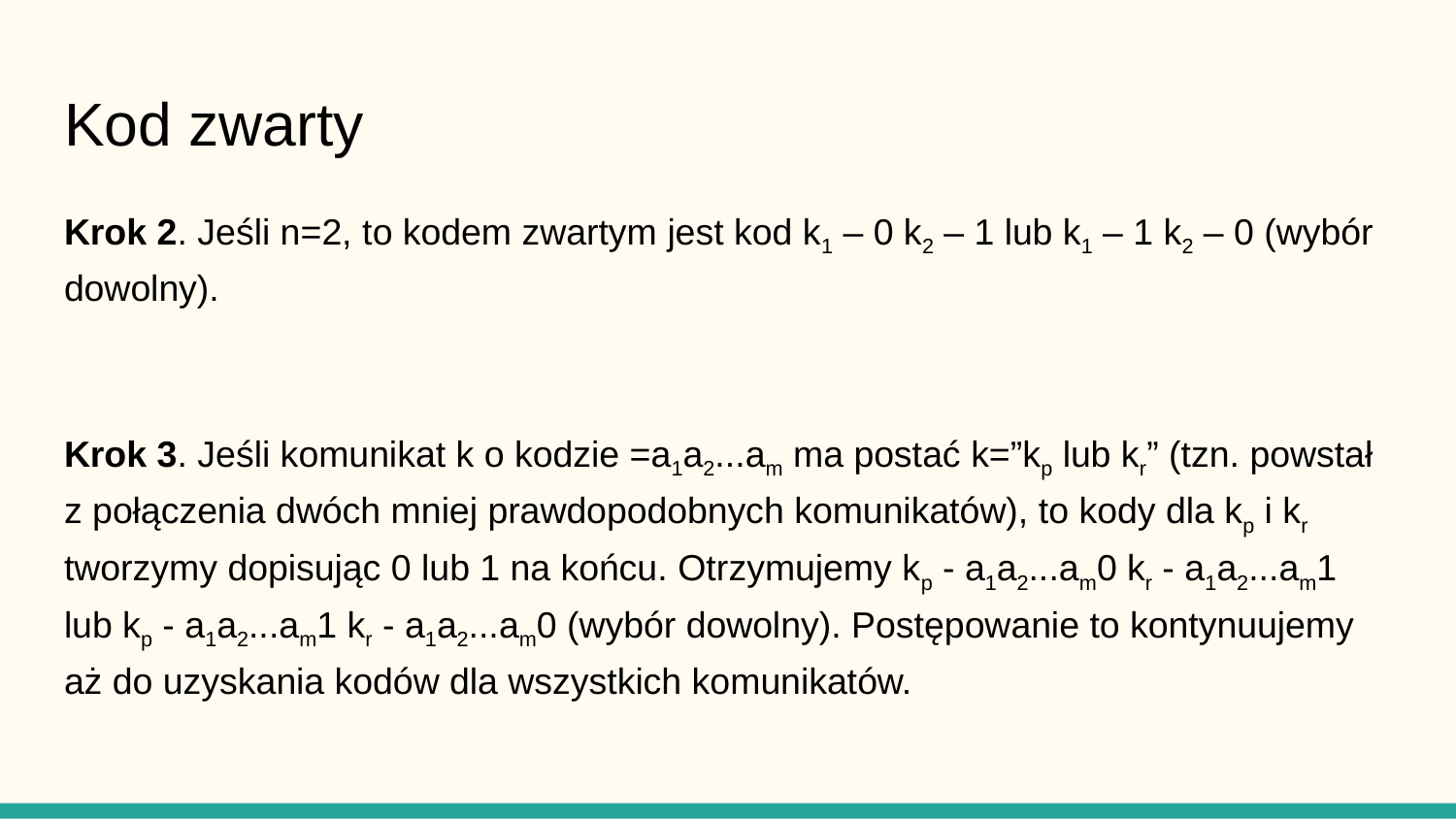

# Kod zwarty
Krok 2. Jeśli n=2, to kodem zwartym jest kod k1 – 0 k2 – 1 lub k1 – 1 k2 – 0 (wybór dowolny).

Krok 3. Jeśli komunikat k o kodzie =a1a2...am ma postać k=”kp lub kr” (tzn. powstał z połączenia dwóch mniej prawdopodobnych komunikatów), to kody dla kp i kr tworzymy dopisując 0 lub 1 na końcu. Otrzymujemy kp - a1a2...am0 kr - a1a2...am1 lub kp - a1a2...am1 kr - a1a2...am0 (wybór dowolny). Postępowanie to kontynuujemy aż do uzyskania kodów dla wszystkich komunikatów.